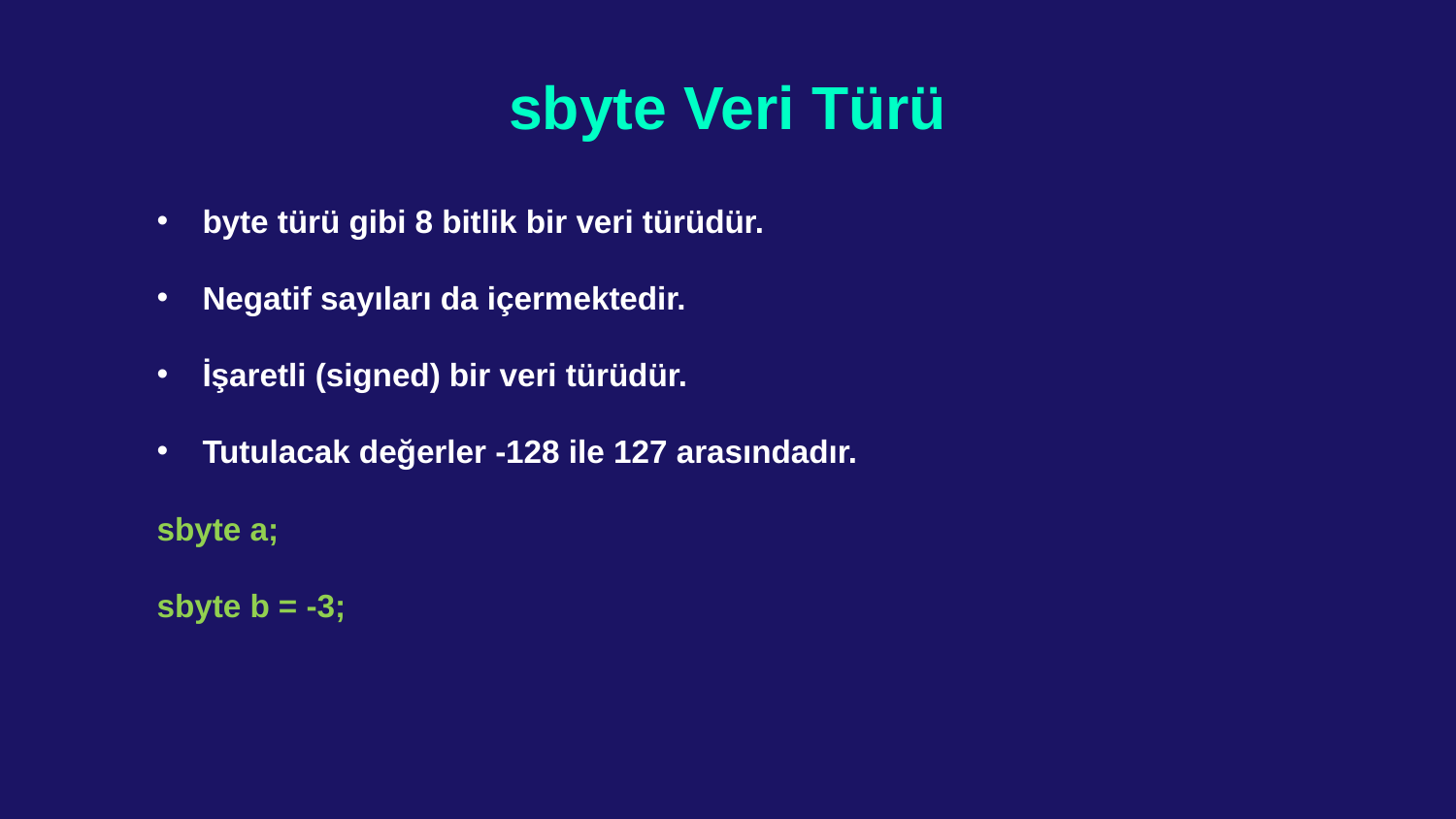

# sbyte Veri Türü
byte türü gibi 8 bitlik bir veri türüdür.
Negatif sayıları da içermektedir.
İşaretli (signed) bir veri türüdür.
Tutulacak değerler -128 ile 127 arasındadır.
sbyte a;
sbyte b = -3;